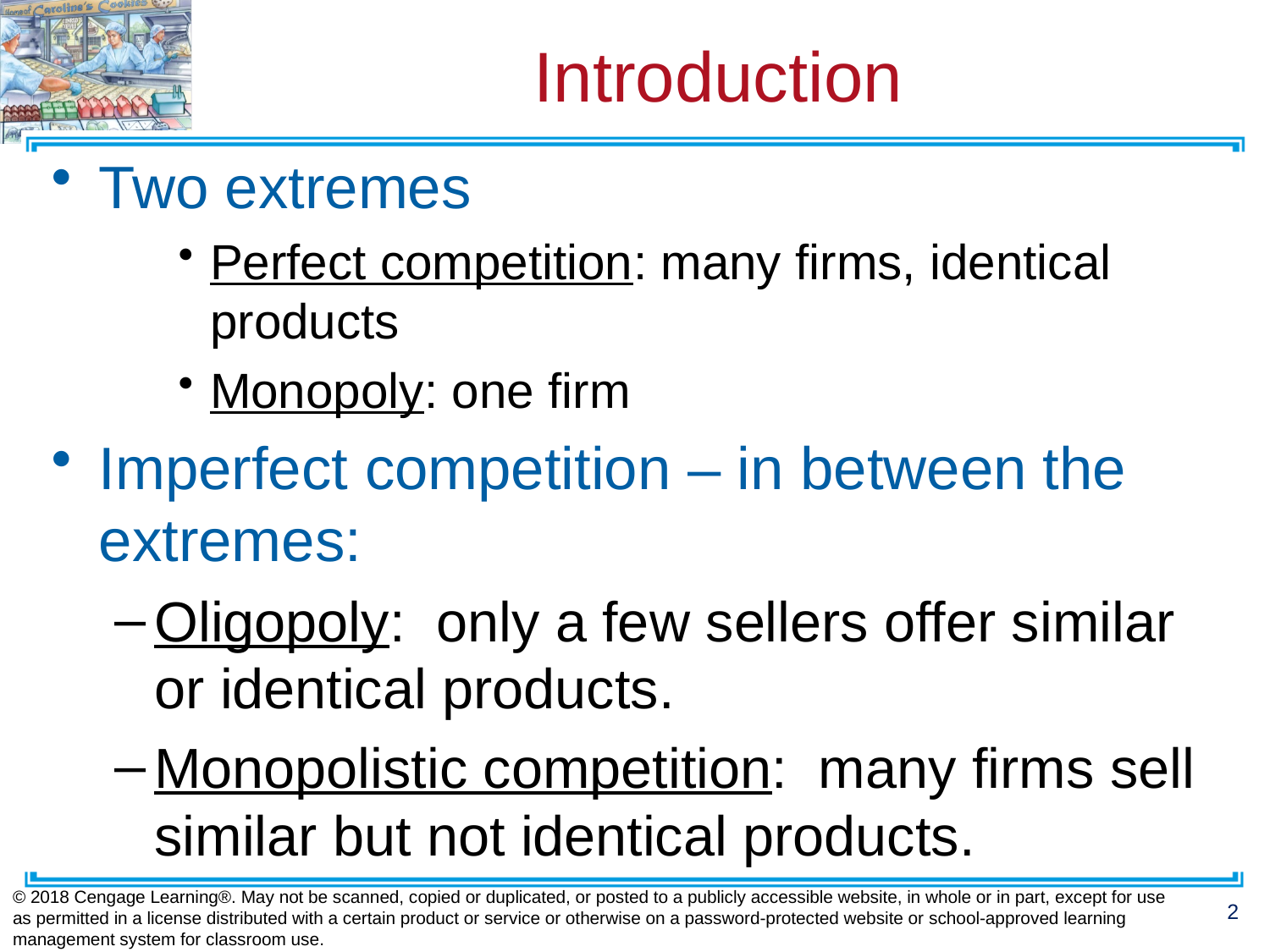

# Introduction
Two extremes
Perfect competition: many firms, identical products
Monopoly: one firm
Imperfect competition – in between the extremes:
Oligopoly:  only a few sellers offer similar or identical products.
Monopolistic competition:  many firms sell similar but not identical products.
© 2018 Cengage Learning®. May not be scanned, copied or duplicated, or posted to a publicly accessible website, in whole or in part, except for use as permitted in a license distributed with a certain product or service or otherwise on a password-protected website or school-approved learning management system for classroom use.
2